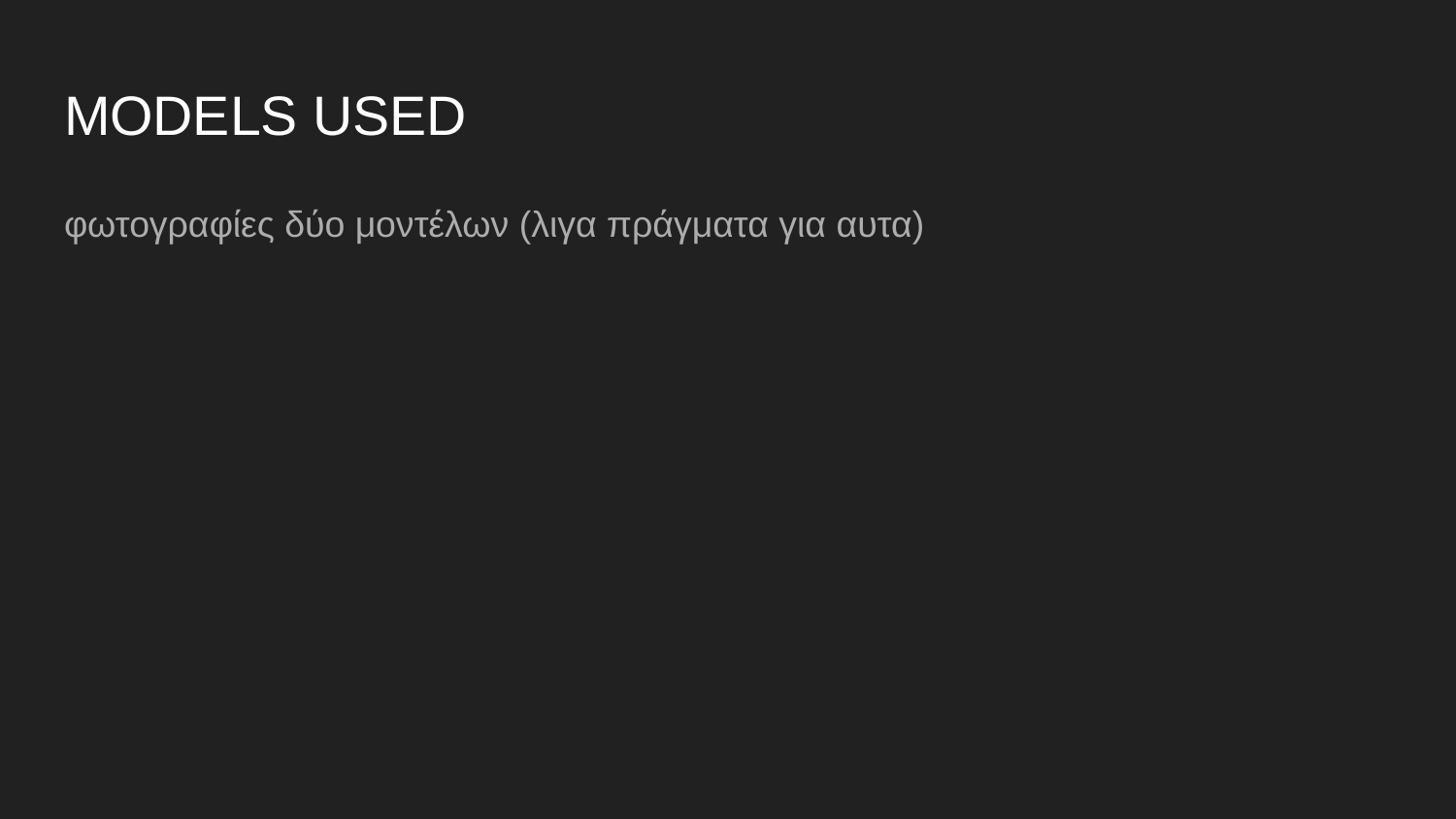

# MODELS USED
φωτογραφίες δύο μοντέλων (λιγα πράγματα για αυτα)